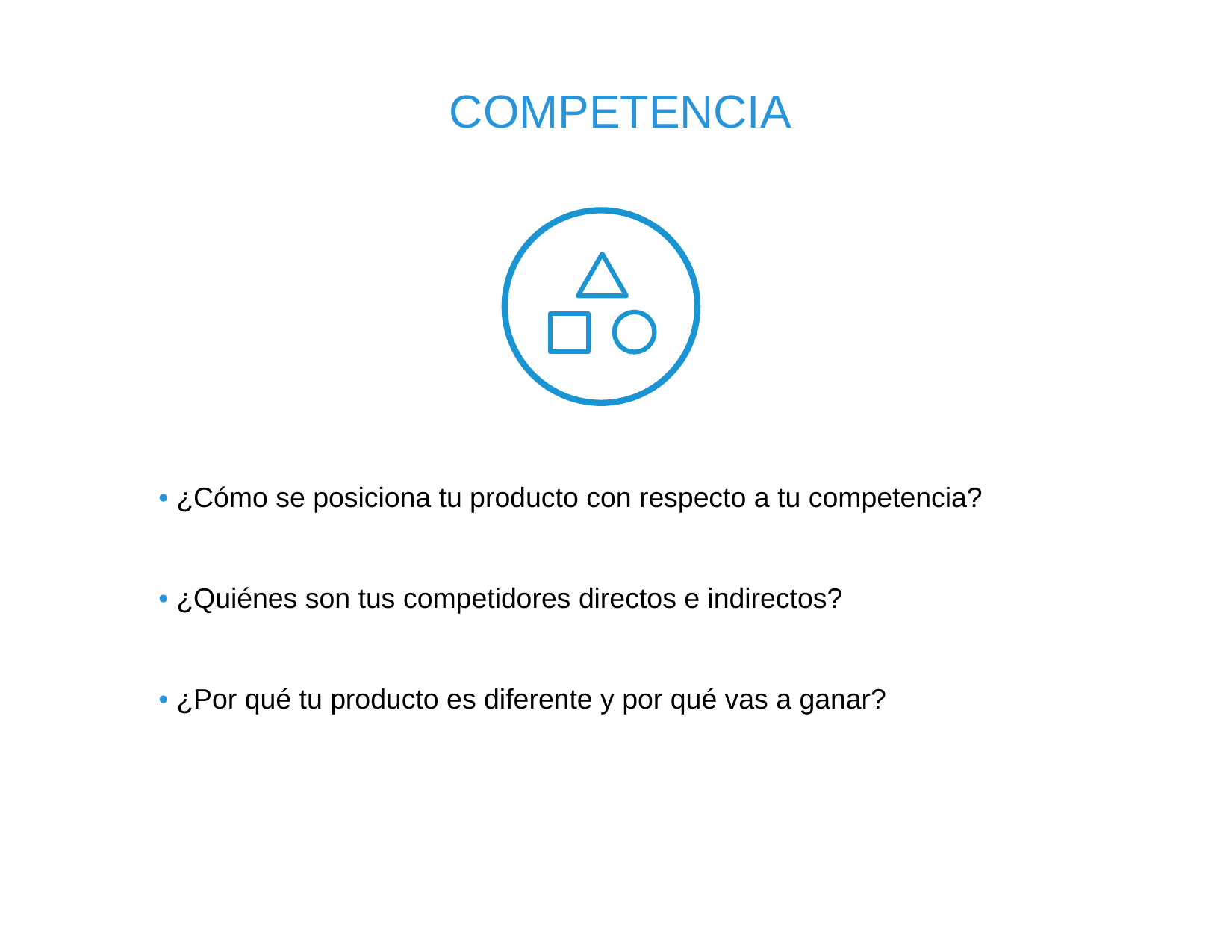

COMPETENCIA

• ¿Cómo se posiciona tu producto con respecto a tu competencia?

• ¿Quiénes son tus competidores directos e indirectos?

• ¿Por qué tu producto es diferente y por qué vas a ganar?